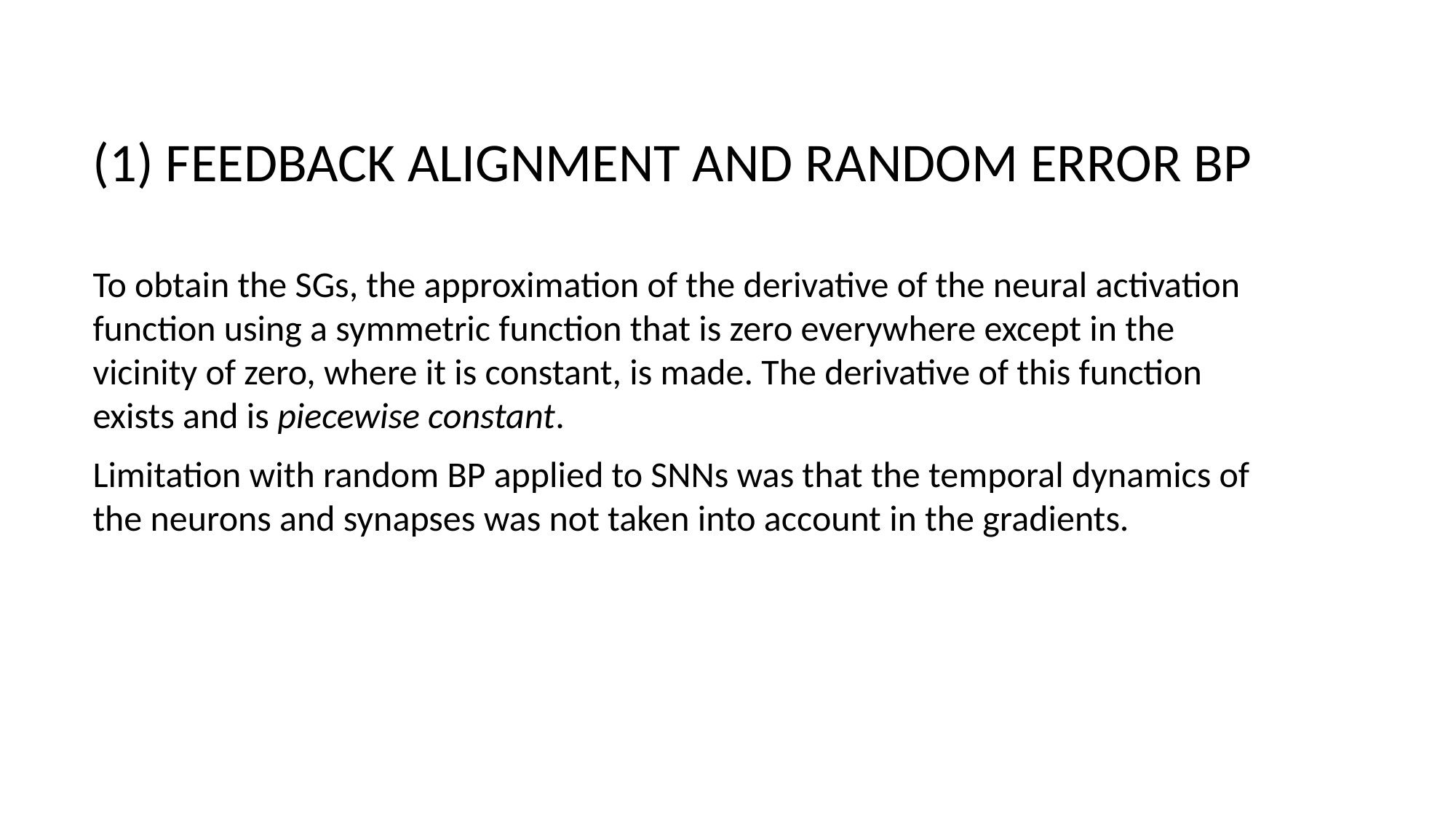

# (1) Feedback alignment and random error BP
To obtain the SGs, the approximation of the derivative of the neural activation function using a symmetric function that is zero everywhere except in the vicinity of zero, where it is constant, is made. The derivative of this function exists and is piecewise constant.
Limitation with random BP applied to SNNs was that the temporal dynamics of the neurons and synapses was not taken into account in the gradients.